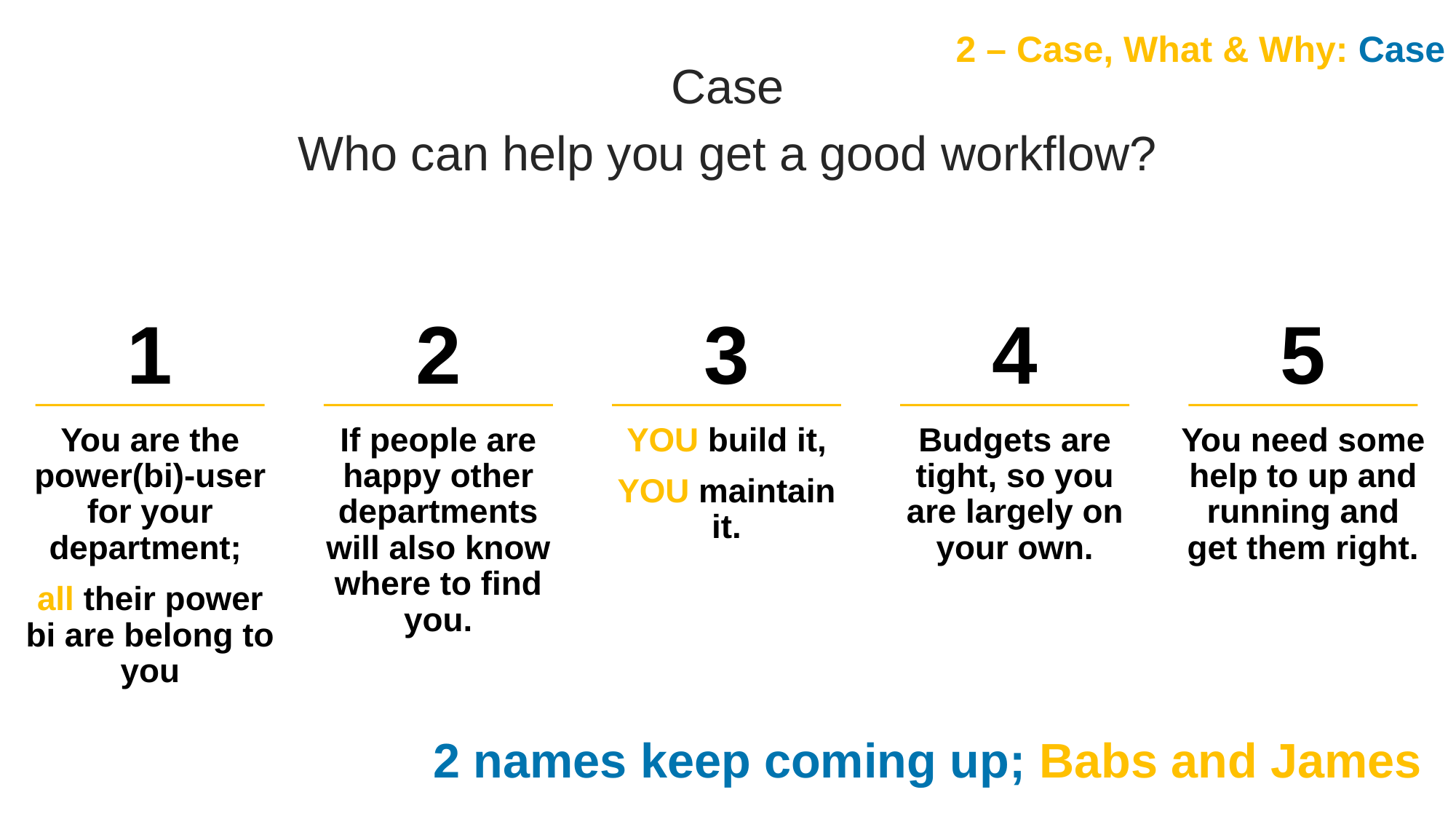

2 – Case, What & Why: Case
Case
Who can help you get a good workflow?
1
2
3
4
5
You are the power(bi)-user for your department;
all their power bi are belong to you
If people are happy other departments will also know where to find you.
YOU build it,
YOU maintain it.
Budgets are tight, so you are largely on your own.
You need some help to up and running and get them right.
2 names keep coming up; Babs and James